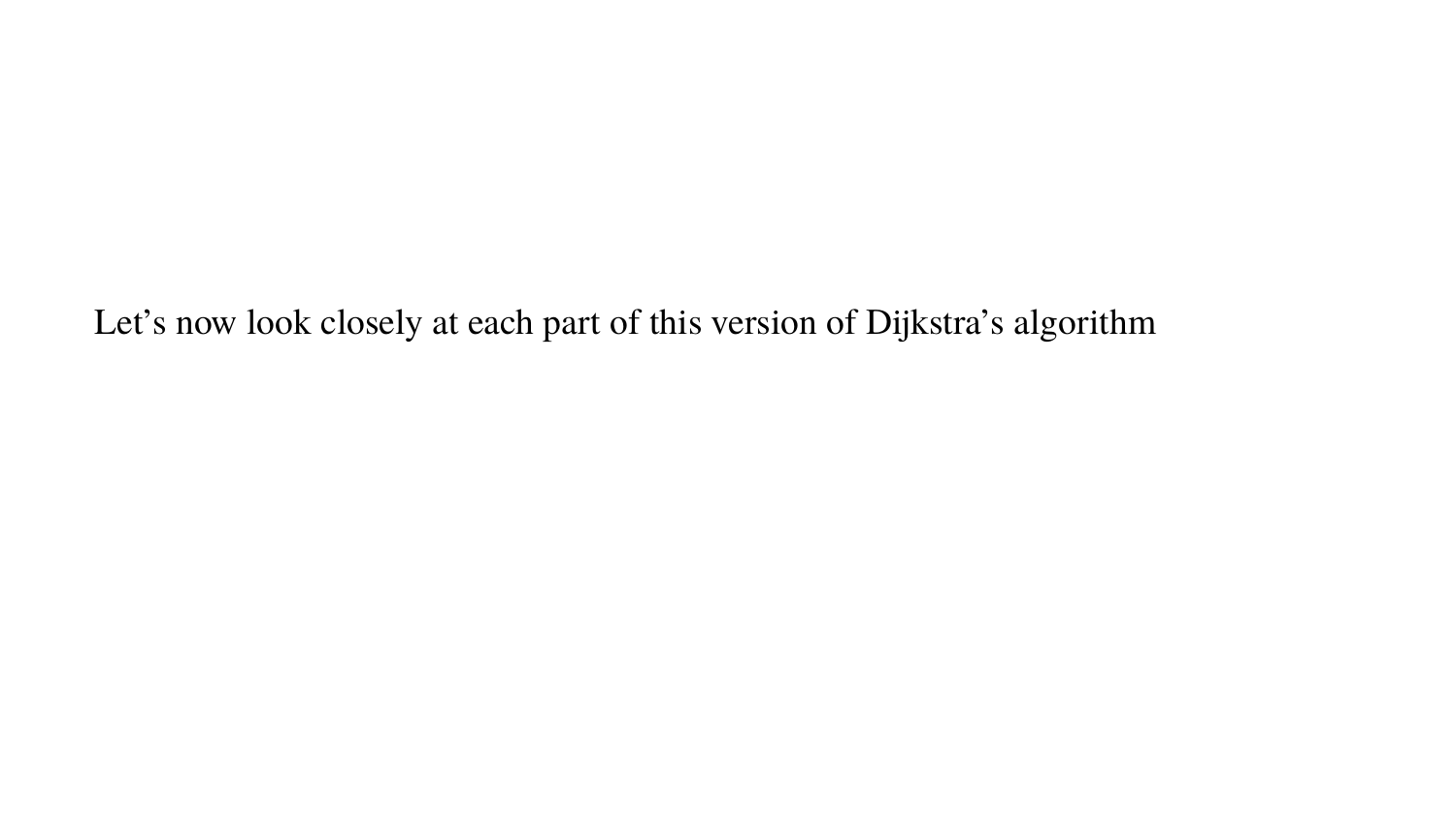

Let’s now look closely at each part of this version of Dijkstra’s algorithm